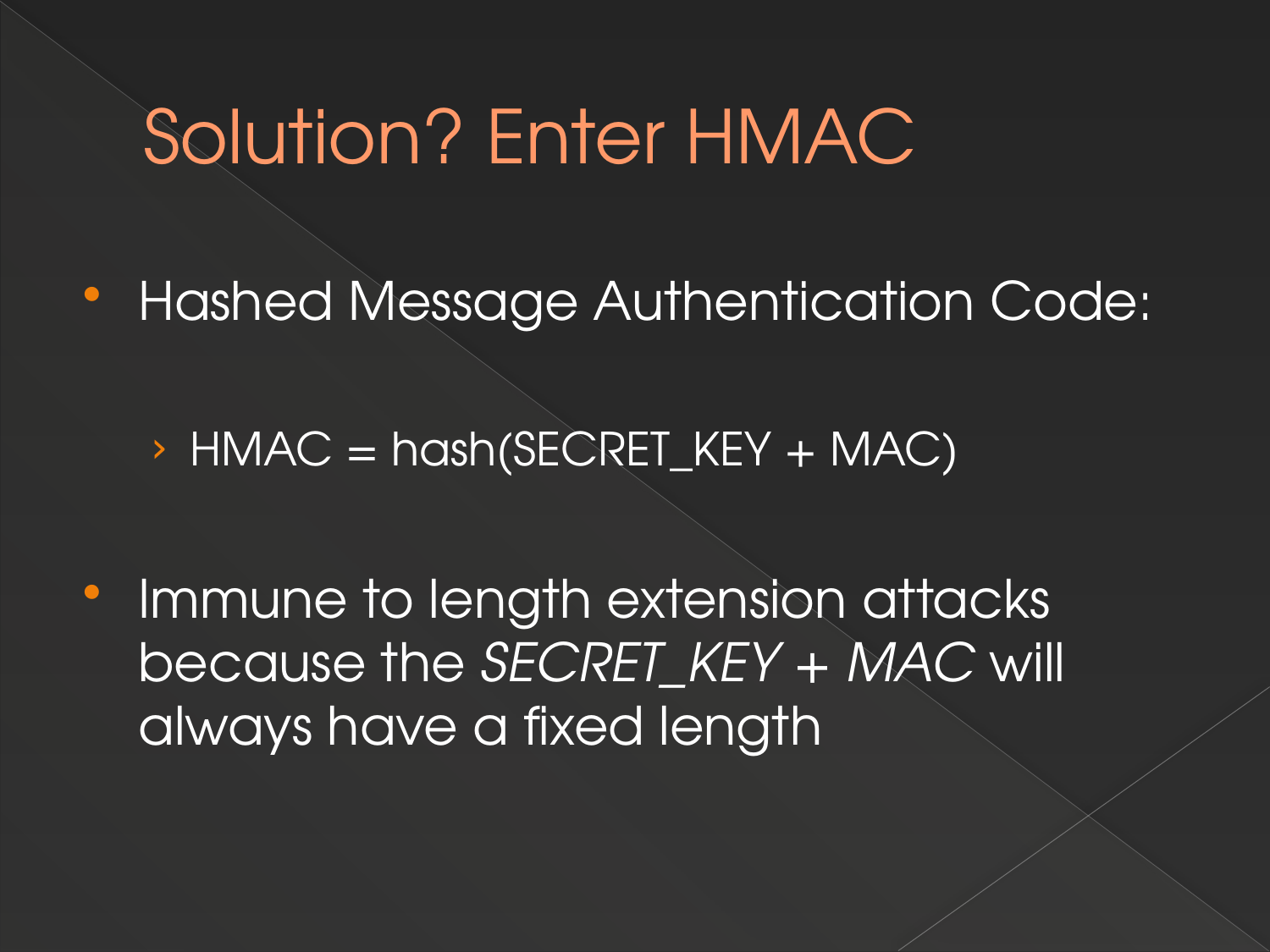

# Solution? Enter HMAC
Hashed Message Authentication Code:

HMAC = hash(SECRET_KEY + MAC)

Immune to length extension attacks because the SECRET_KEY + MAC will always have a fixed length